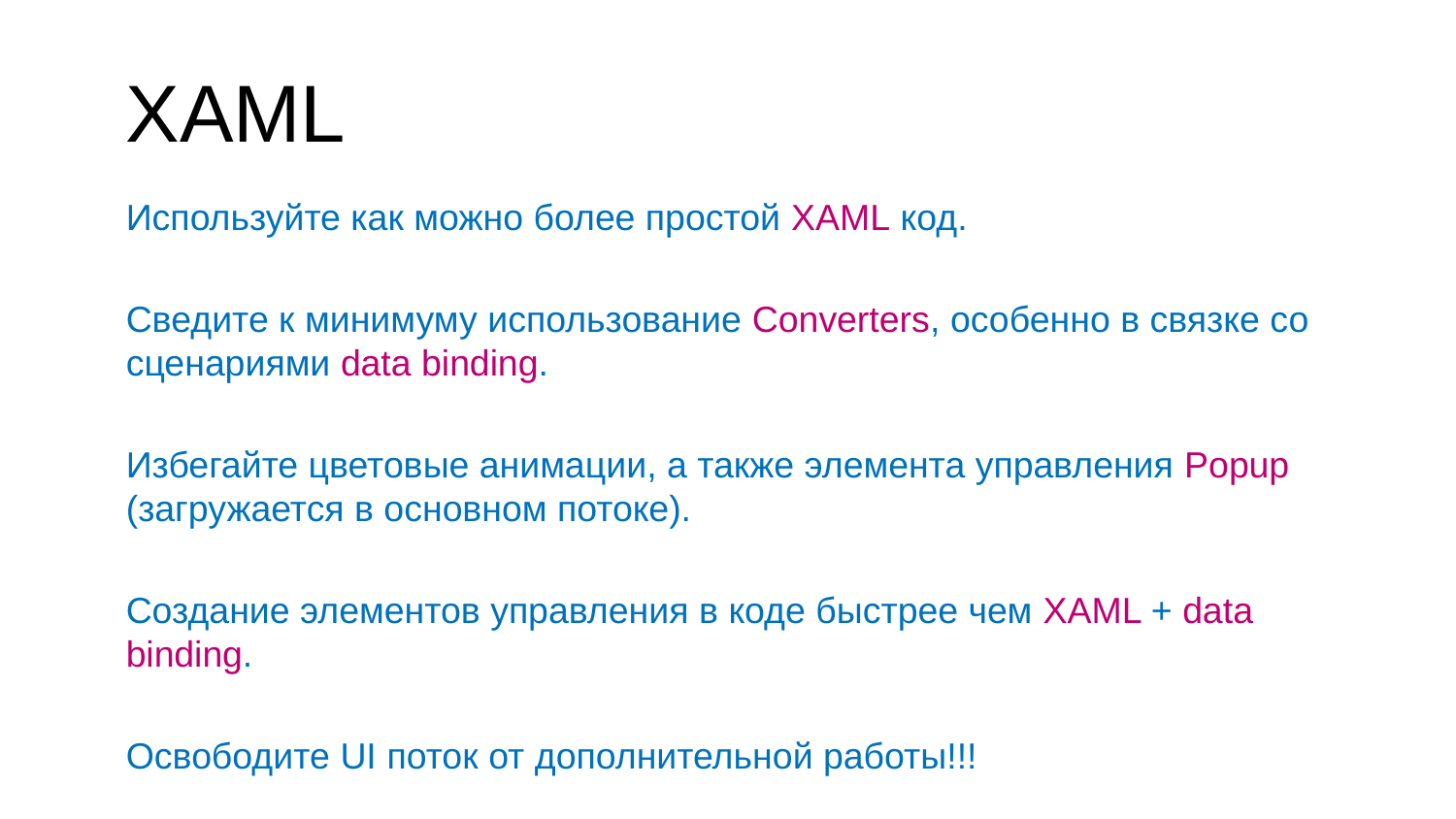

# XAML
Используйте как можно более простой XAML код.

Сведите к минимуму использование Converters, особенно в связке со сценариями data binding.

Избегайте цветовые анимации, а также элемента управления Popup (загружается в основном потоке).

Создание элементов управления в коде быстрее чем XAML + data binding.

Освободите UI поток от дополнительной работы!!!